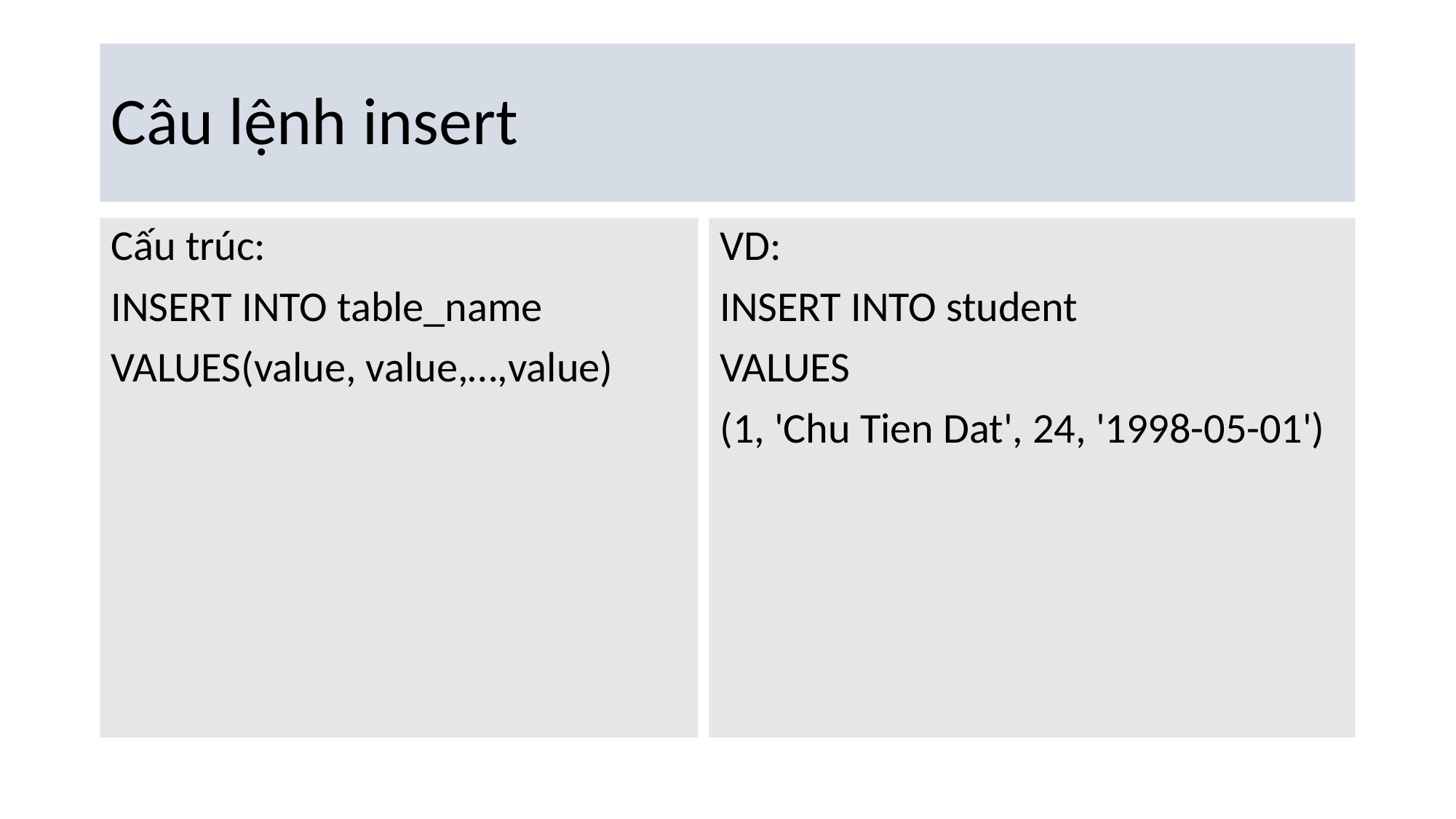

# Câu lệnh insert
Cấu trúc:
INSERT INTO table_name
VALUES(value, value,…,value)
VD:
INSERT INTO student
VALUES
(1, 'Chu Tien Dat', 24, '1998-05-01')